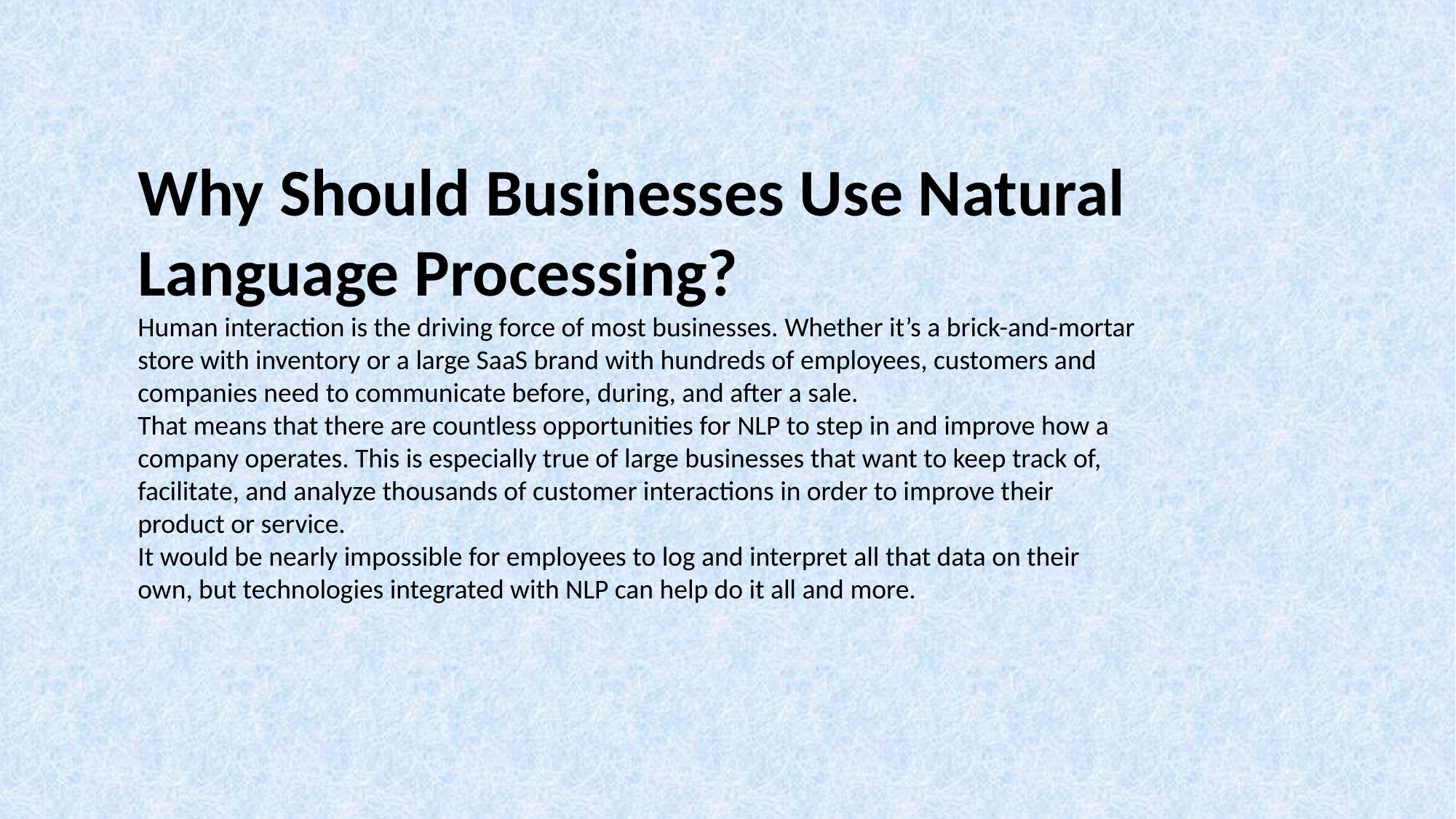

Why Should Businesses Use Natural Language Processing?
Human interaction is the driving force of most businesses. Whether it’s a brick-and-mortar store with inventory or a large SaaS brand with hundreds of employees, customers and companies need to communicate before, during, and after a sale.
That means that there are countless opportunities for NLP to step in and improve how a company operates. This is especially true of large businesses that want to keep track of, facilitate, and analyze thousands of customer interactions in order to improve their product or service.
It would be nearly impossible for employees to log and interpret all that data on their own, but technologies integrated with NLP can help do it all and more.